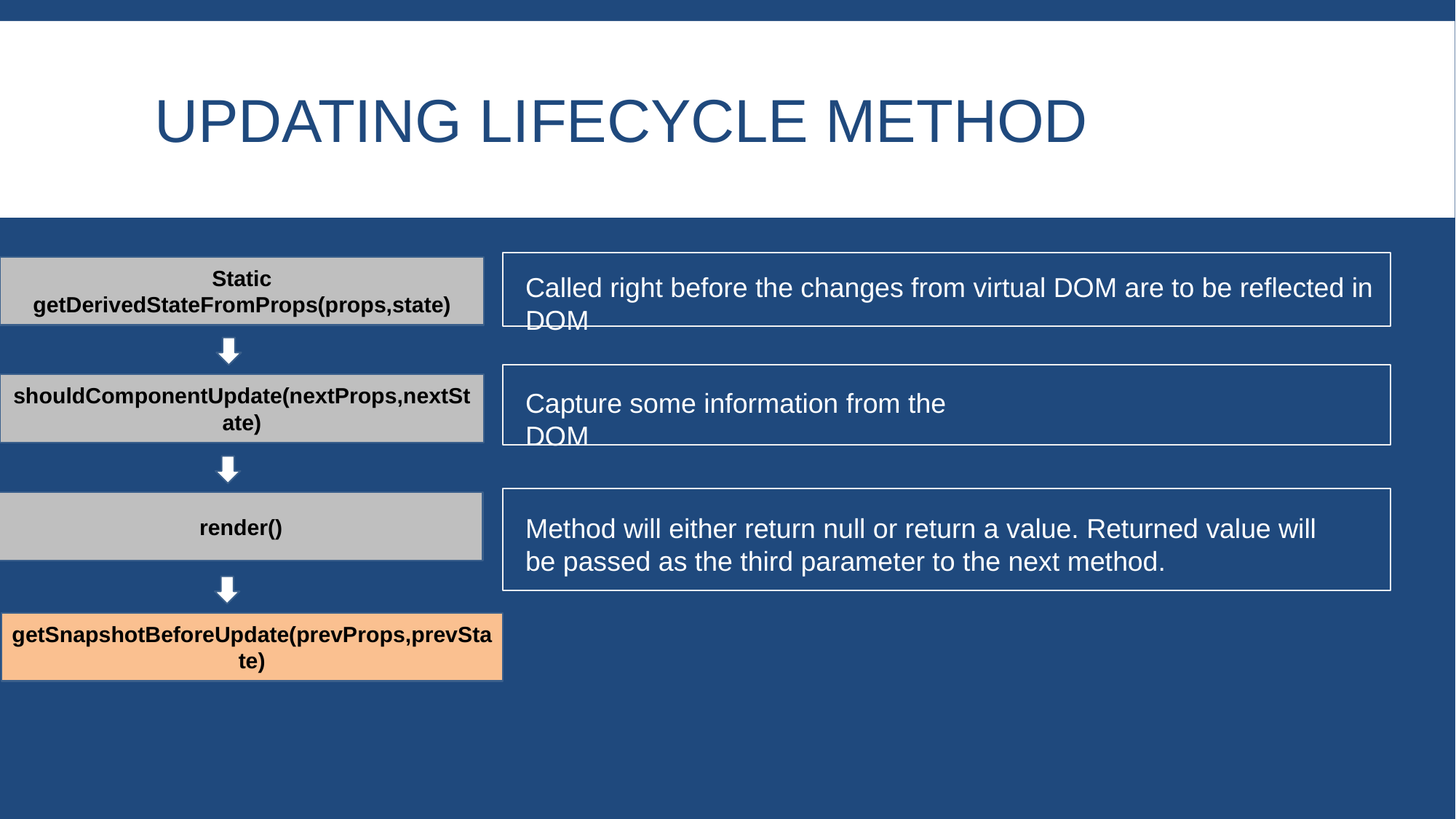

# updating lifecycle method

Static getDerivedStateFromProps(props,state)
Called right before the changes from virtual DOM are to be reflected in DOM

shouldComponentUpdate(nextProps,nextState)
Capture some information from the DOM

render()
Method will either return null or return a value. Returned value will be passed as the third parameter to the next method.

getSnapshotBeforeUpdate(prevProps,prevState)